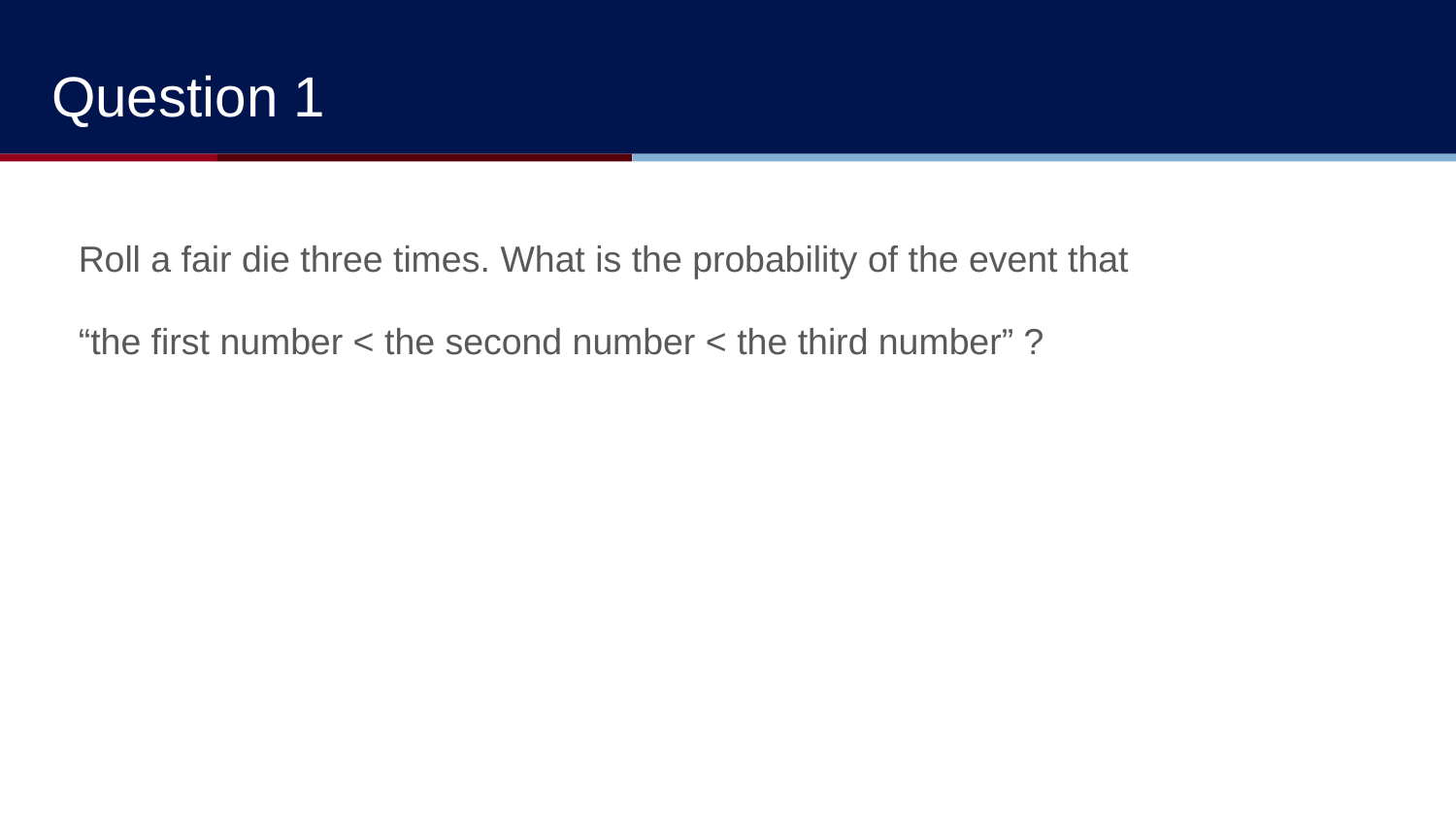

Question 1
Roll a fair die three times. What is the probability of the event that
“the first number < the second number < the third number” ?